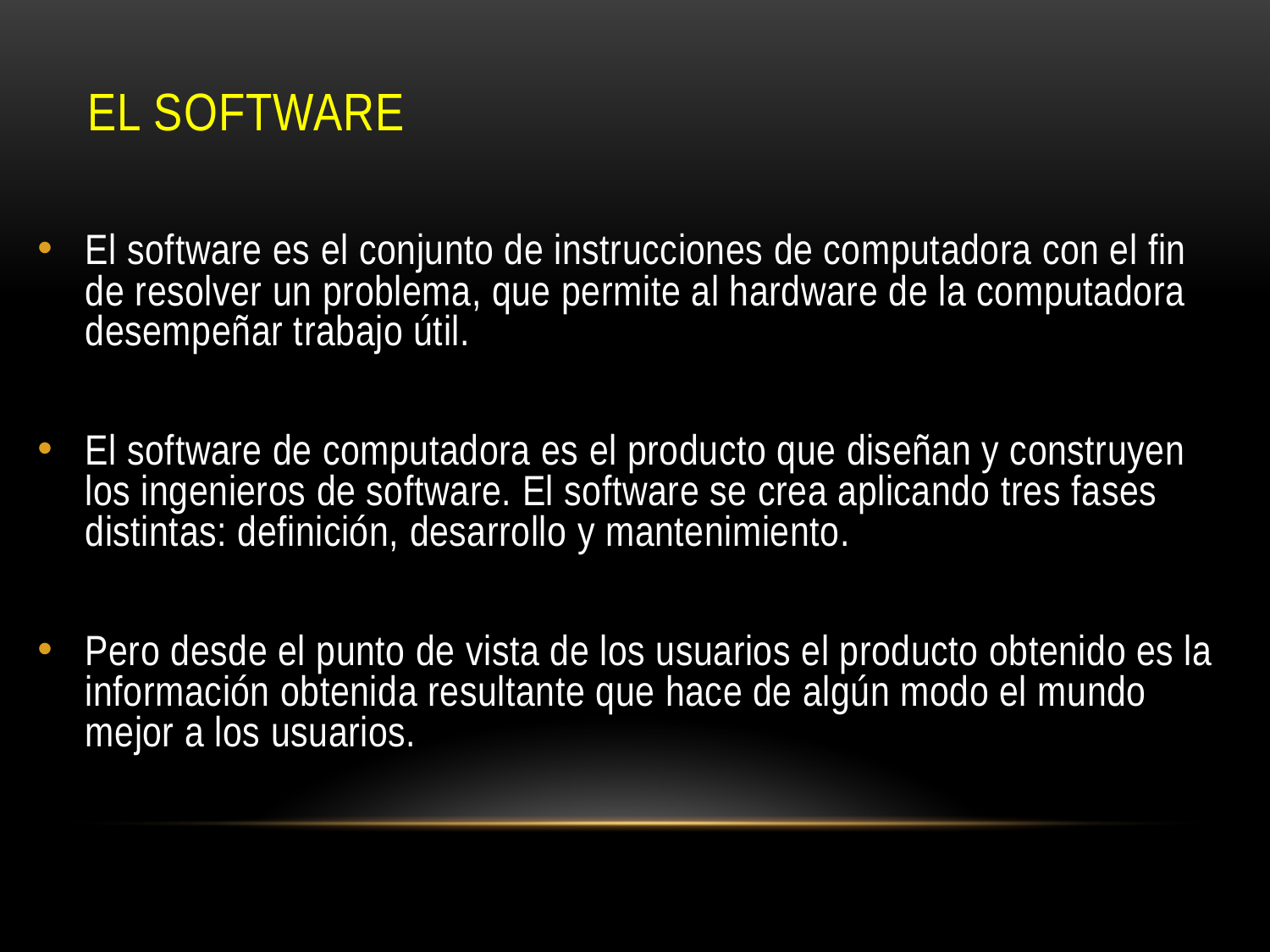

# El Software
El software es el conjunto de instrucciones de computadora con el fin de resolver un problema, que permite al hardware de la computadora desempeñar trabajo útil.

El software de computadora es el producto que diseñan y construyen los ingenieros de software. El software se crea aplicando tres fases distintas: definición, desarrollo y mantenimiento.

Pero desde el punto de vista de los usuarios el producto obtenido es la información obtenida resultante que hace de algún modo el mundo mejor a los usuarios.